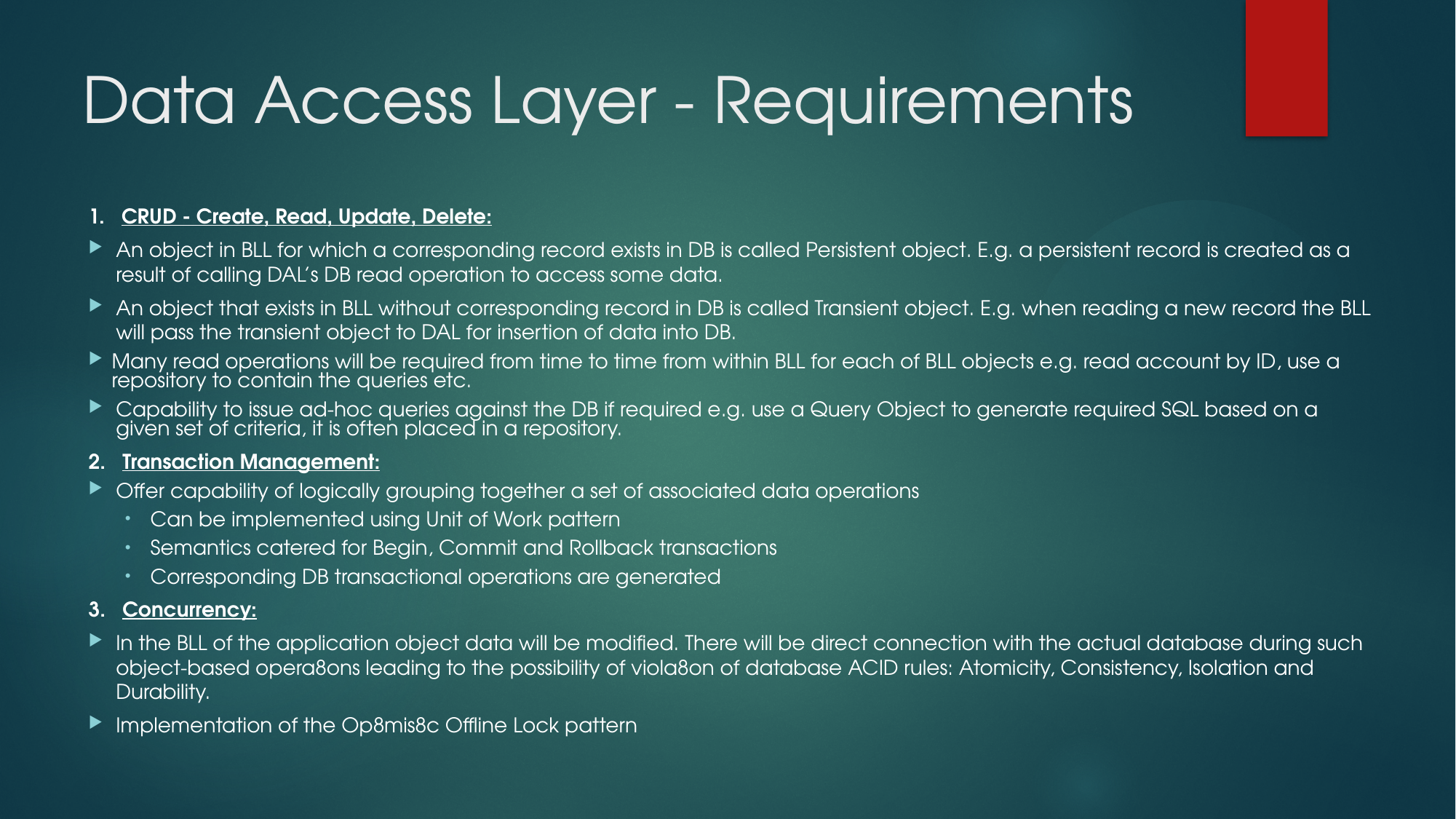

# Data Access Layer - Requirements
1.   CRUD - Create, Read, Update, Delete:
An object in BLL for which a corresponding record exists in DB is called Persistent object. E.g. a persistent record is created as a result of calling DAL’s DB read operation to access some data.
An object that exists in BLL without corresponding record in DB is called Transient object. E.g. when reading a new record the BLL will pass the transient object to DAL for insertion of data into DB.
Many read operations will be required from time to time from within BLL for each of BLL objects e.g. read account by ID, use a repository to contain the queries etc.
Capability to issue ad-hoc queries against the DB if required e.g. use a Query Object to generate required SQL based on a given set of criteria, it is often placed in a repository.
2.   Transaction Management:
Offer capability of logically grouping together a set of associated data operations
Can be implemented using Unit of Work pattern
Semantics catered for Begin, Commit and Rollback transactions
Corresponding DB transactional operations are generated
3.   Concurrency:
In the BLL of the application object data will be modified. There will be direct connection with the actual database during such object-based opera8ons leading to the possibility of viola8on of database ACID rules: Atomicity, Consistency, Isolation and Durability.
Implementation of the Op8mis8c Offline Lock pattern